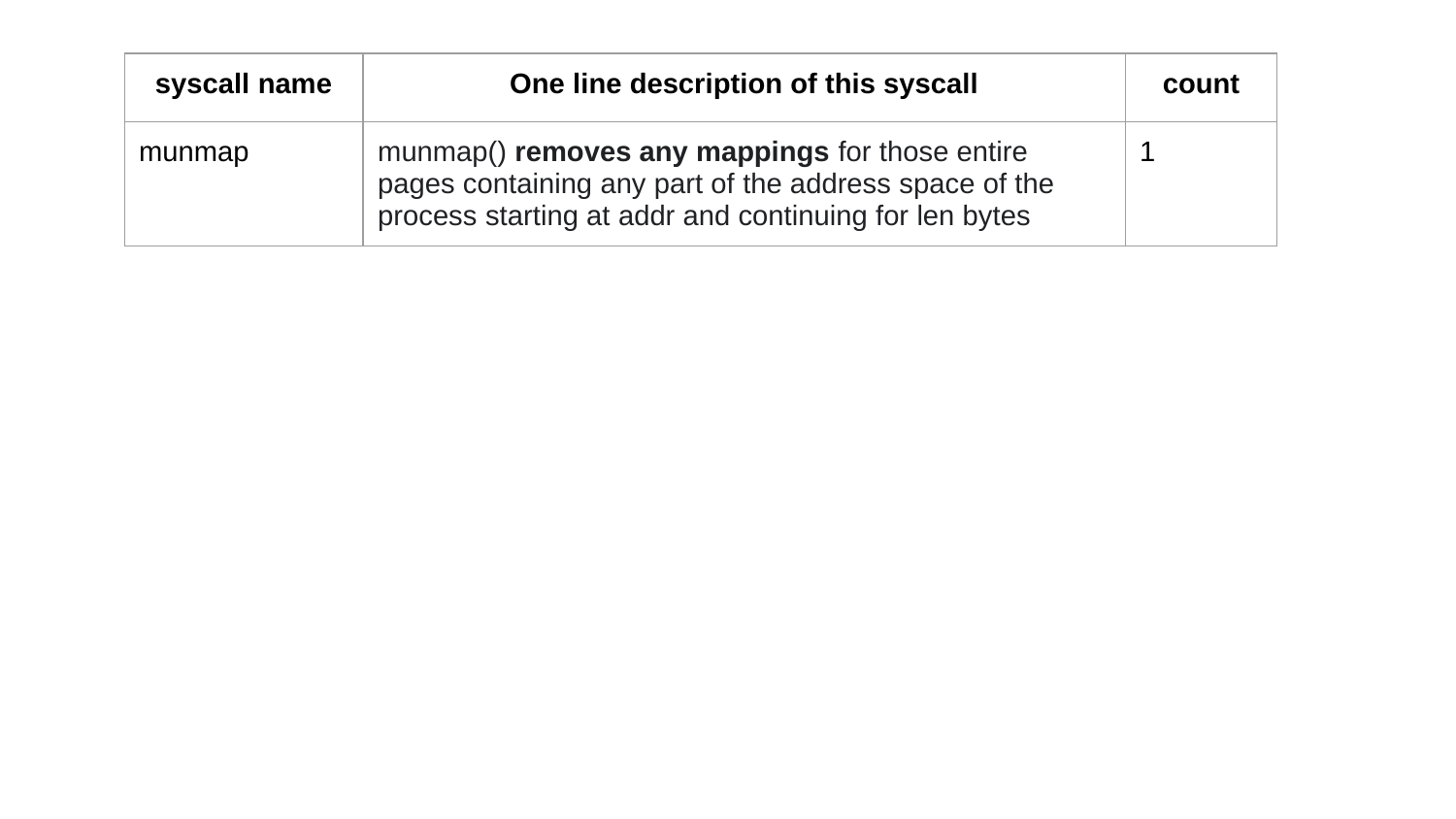

| syscall name | One line description of this syscall | count |
| --- | --- | --- |
| munmap | munmap() removes any mappings for those entire pages containing any part of the address space of the process starting at addr and continuing for len bytes | 1 |
| --- | --- | --- |